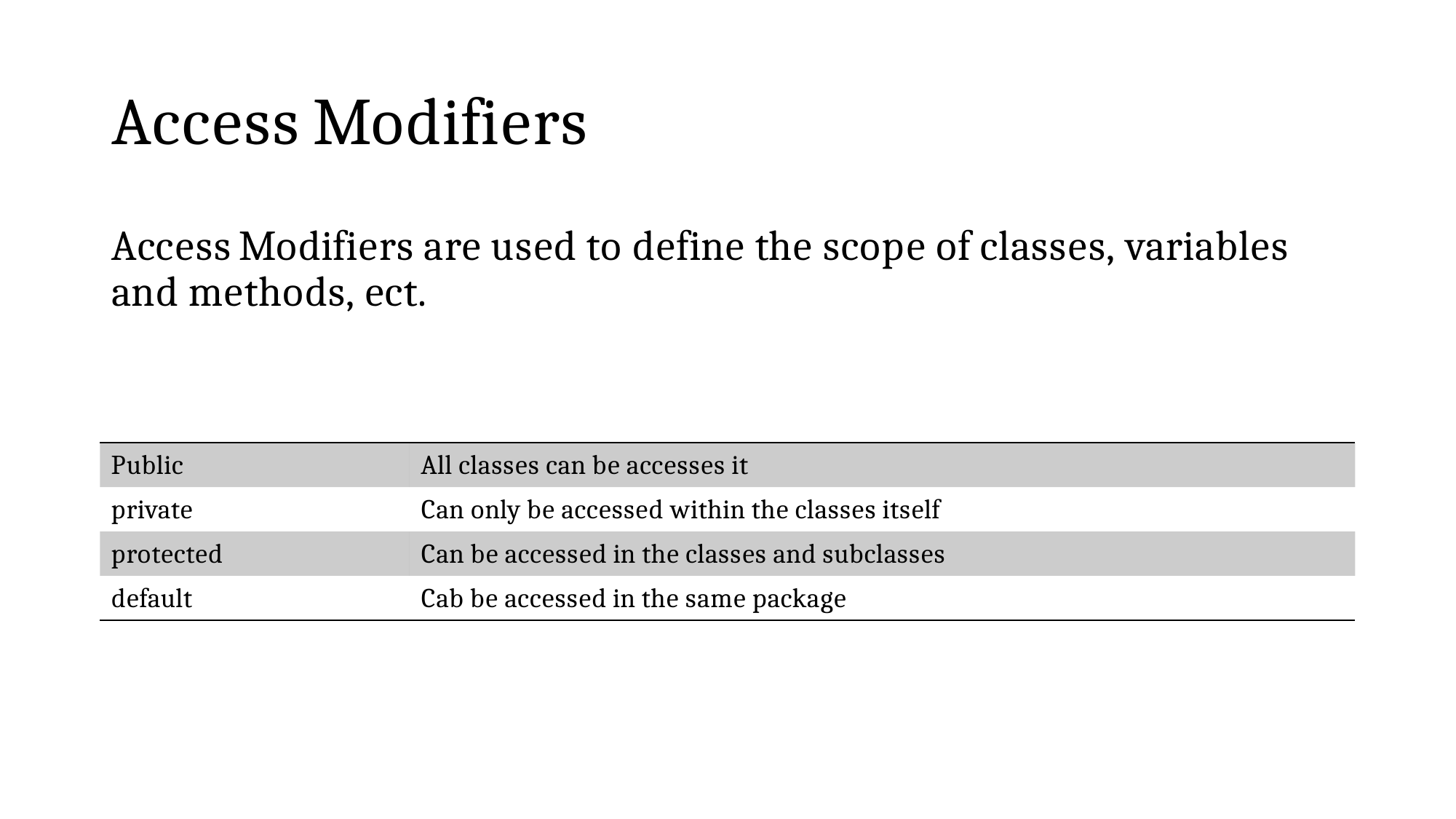

# Access Modifiers
Access Modifiers are used to define the scope of classes, variables and methods, ect.

| Public | All classes can be accesses it |
| --- | --- |
| private | Can only be accessed within the classes itself |
| protected | Can be accessed in the classes and subclasses |
| default | Cab be accessed in the same package |